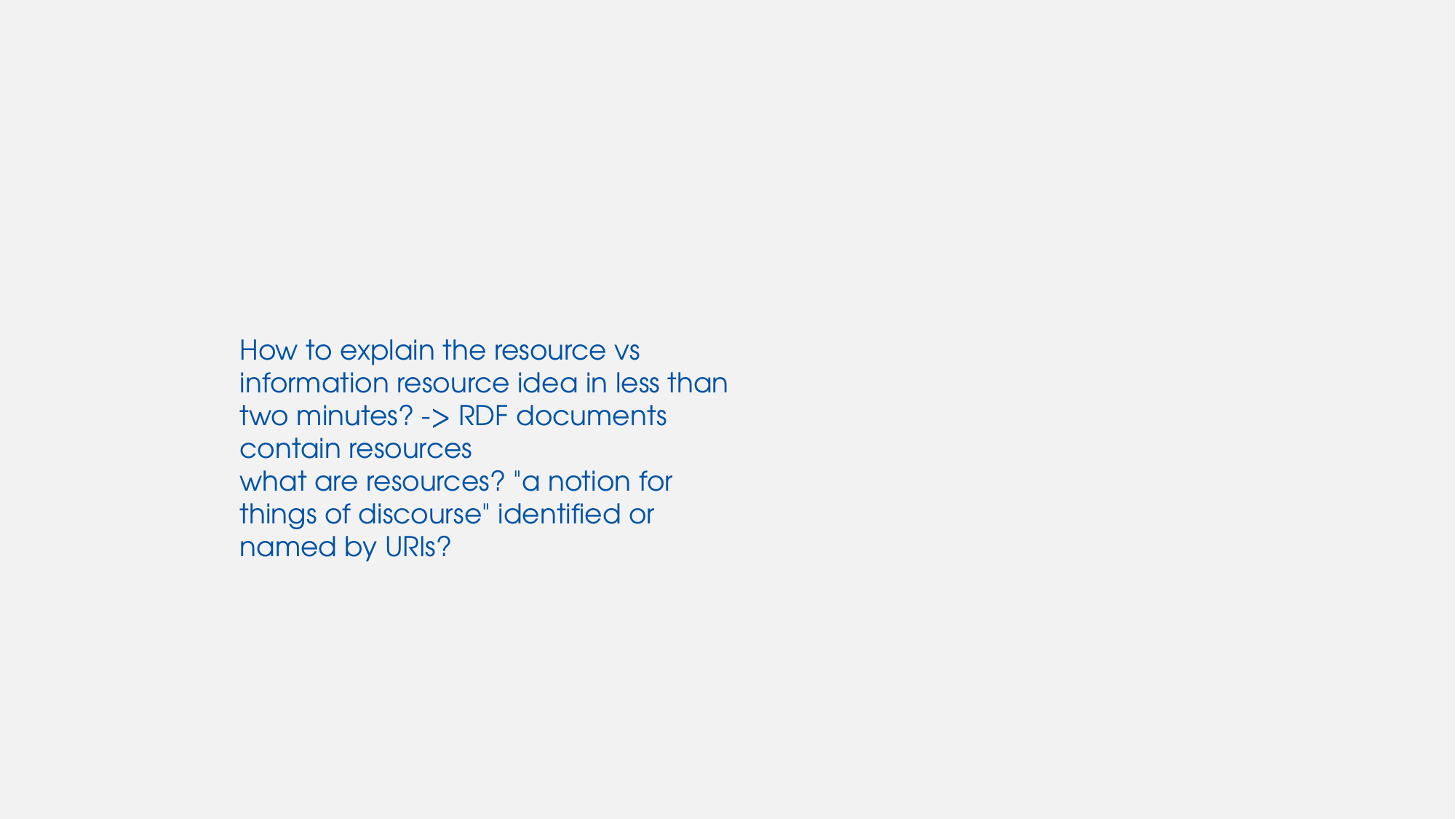

How to explain the resource vs information resource idea in less than two minutes? -> RDF documents contain resources
what are resources? "a notion for things of discourse" identified or named by URIs?